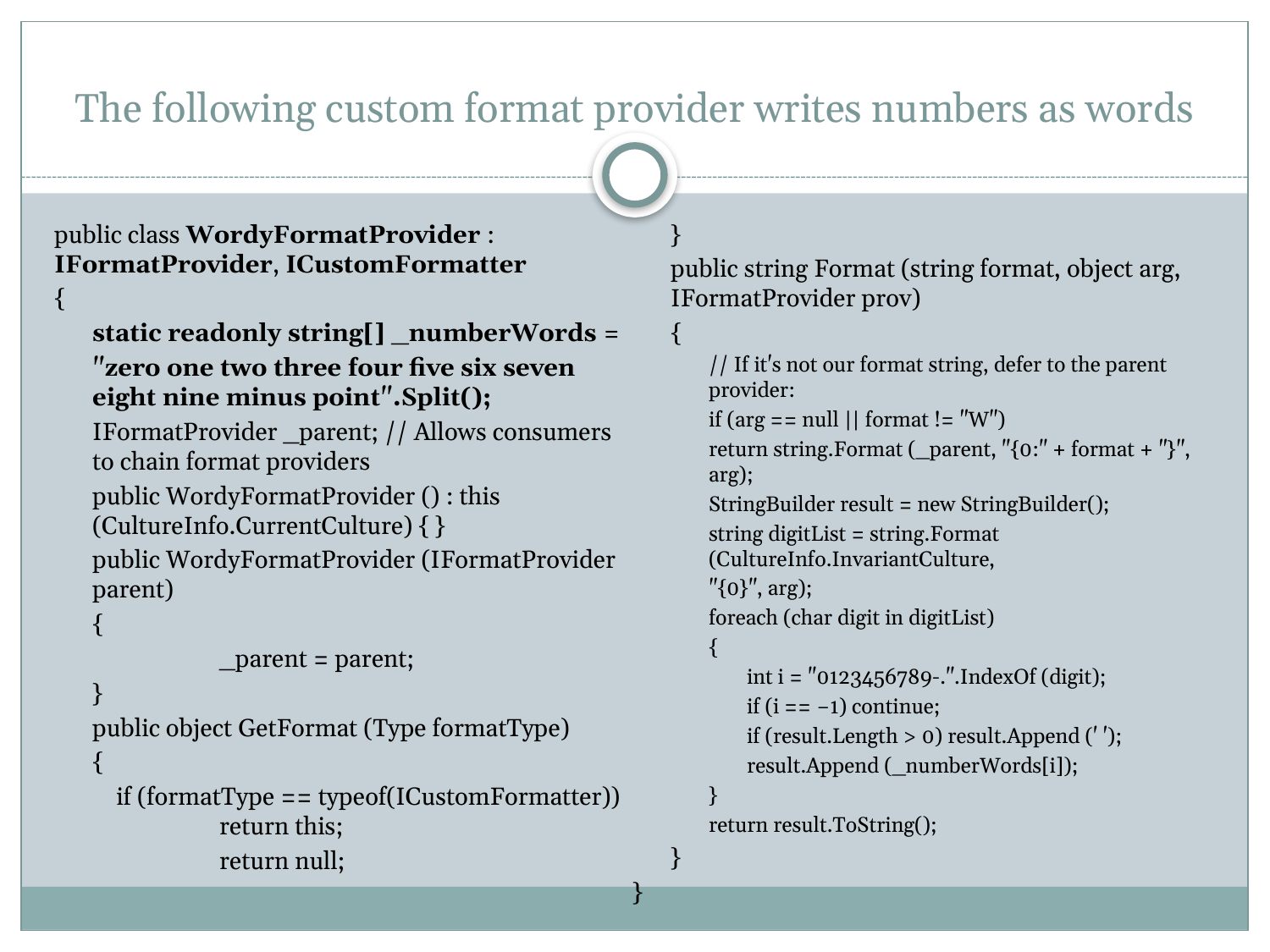

# The following custom format provider writes numbers as words
public class WordyFormatProvider : IFormatProvider, ICustomFormatter
{
static readonly string[] _numberWords =
"zero one two three four five six seven eight nine minus point".Split();
IFormatProvider _parent; // Allows consumers to chain format providers
public WordyFormatProvider () : this (CultureInfo.CurrentCulture) { }
public WordyFormatProvider (IFormatProvider parent)
{
	_parent = parent;
}
public object GetFormat (Type formatType)
{
    if (formatType == typeof(ICustomFormatter)) 	return this;
	return null;
}
public string Format (string format, object arg, IFormatProvider prov)
{
// If it's not our format string, defer to the parent provider:
if (arg == null || format != "W")
return string.Format (_parent, "{0:" + format + "}", arg);
StringBuilder result = new StringBuilder();
string digitList = string.Format (CultureInfo.InvariantCulture,
"{0}", arg);
foreach (char digit in digitList)
{
int i = "0123456789-.".IndexOf (digit);
if (i == −1) continue;
if (result.Length > 0) result.Append (' ');
result.Append (_numberWords[i]);
}
return result.ToString();
}
}